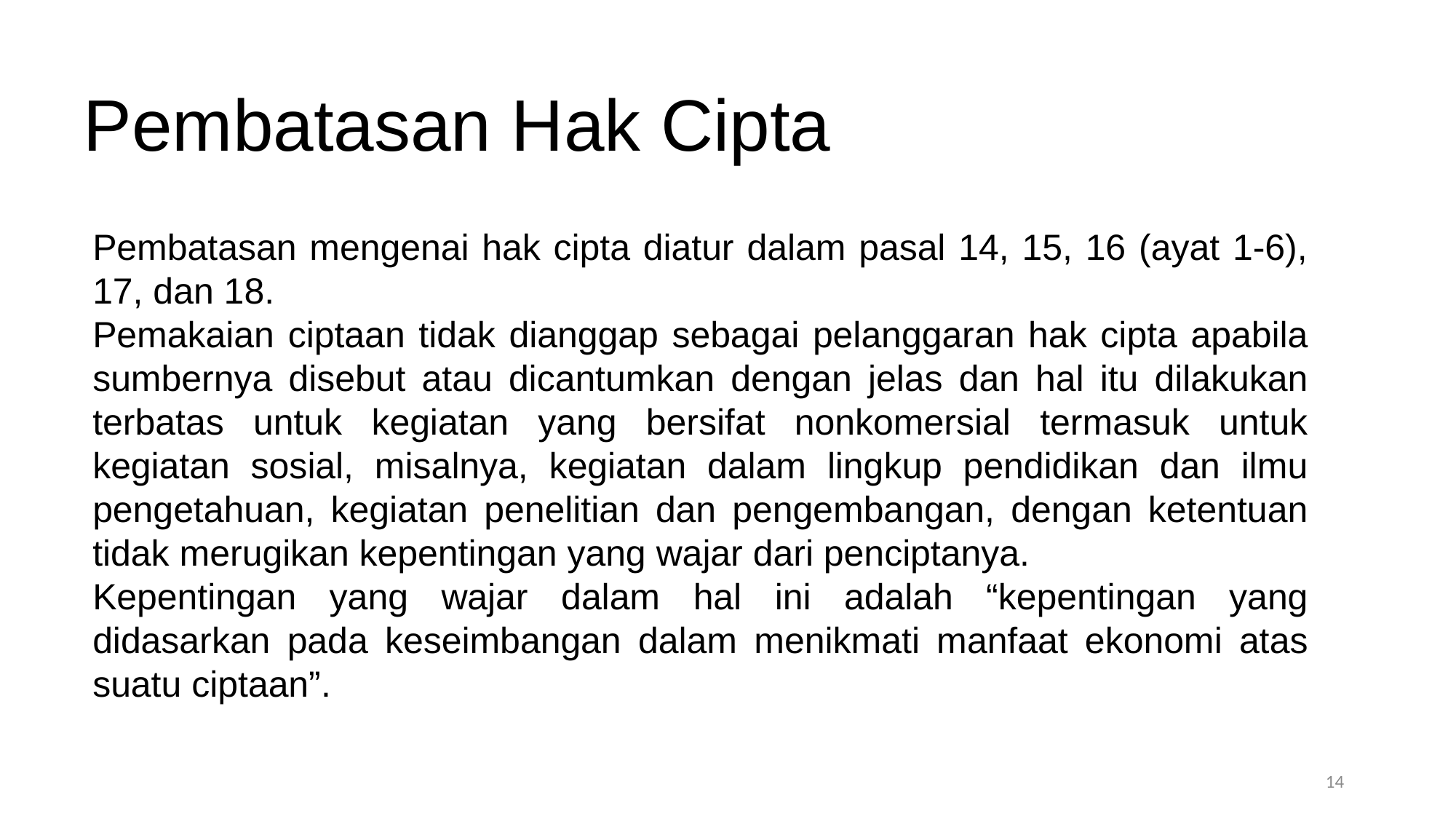

Pembatasan Hak Cipta
Pembatasan mengenai hak cipta diatur dalam pasal 14, 15, 16 (ayat 1-6), 17, dan 18.
Pemakaian ciptaan tidak dianggap sebagai pelanggaran hak cipta apabila sumbernya disebut atau dicantumkan dengan jelas dan hal itu dilakukan terbatas untuk kegiatan yang bersifat nonkomersial termasuk untuk kegiatan sosial, misalnya, kegiatan dalam lingkup pendidikan dan ilmu pengetahuan, kegiatan penelitian dan pengembangan, dengan ketentuan tidak merugikan kepentingan yang wajar dari penciptanya.
Kepentingan yang wajar dalam hal ini adalah “kepentingan yang didasarkan pada keseimbangan dalam menikmati manfaat ekonomi atas suatu ciptaan”.
14